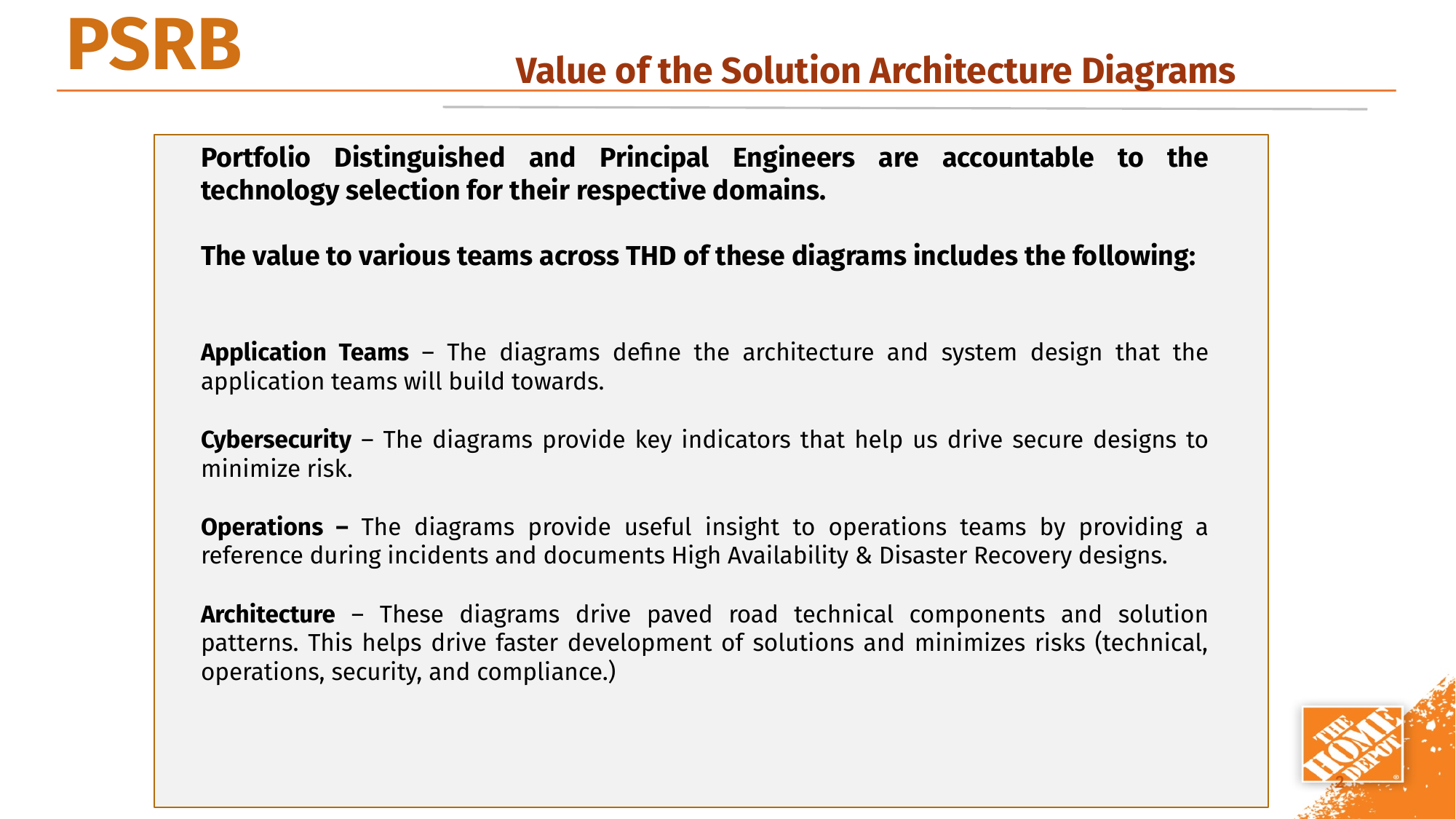

Value of the Solution Architecture Diagrams

Portfolio Distinguished and Principal Engineers are accountable to the technology selection for their respective domains.

The value to various teams across THD of these diagrams includes the following:

Application Teams – The diagrams define the architecture and system design that the application teams will build towards.

Cybersecurity – The diagrams provide key indicators that help us drive secure designs to minimize risk.

Operations – The diagrams provide useful insight to operations teams by providing a reference during incidents and documents High Availability & Disaster Recovery designs.

Architecture – These diagrams drive paved road technical components and solution patterns. This helps drive faster development of solutions and minimizes risks (technical, operations, security, and compliance.)
2